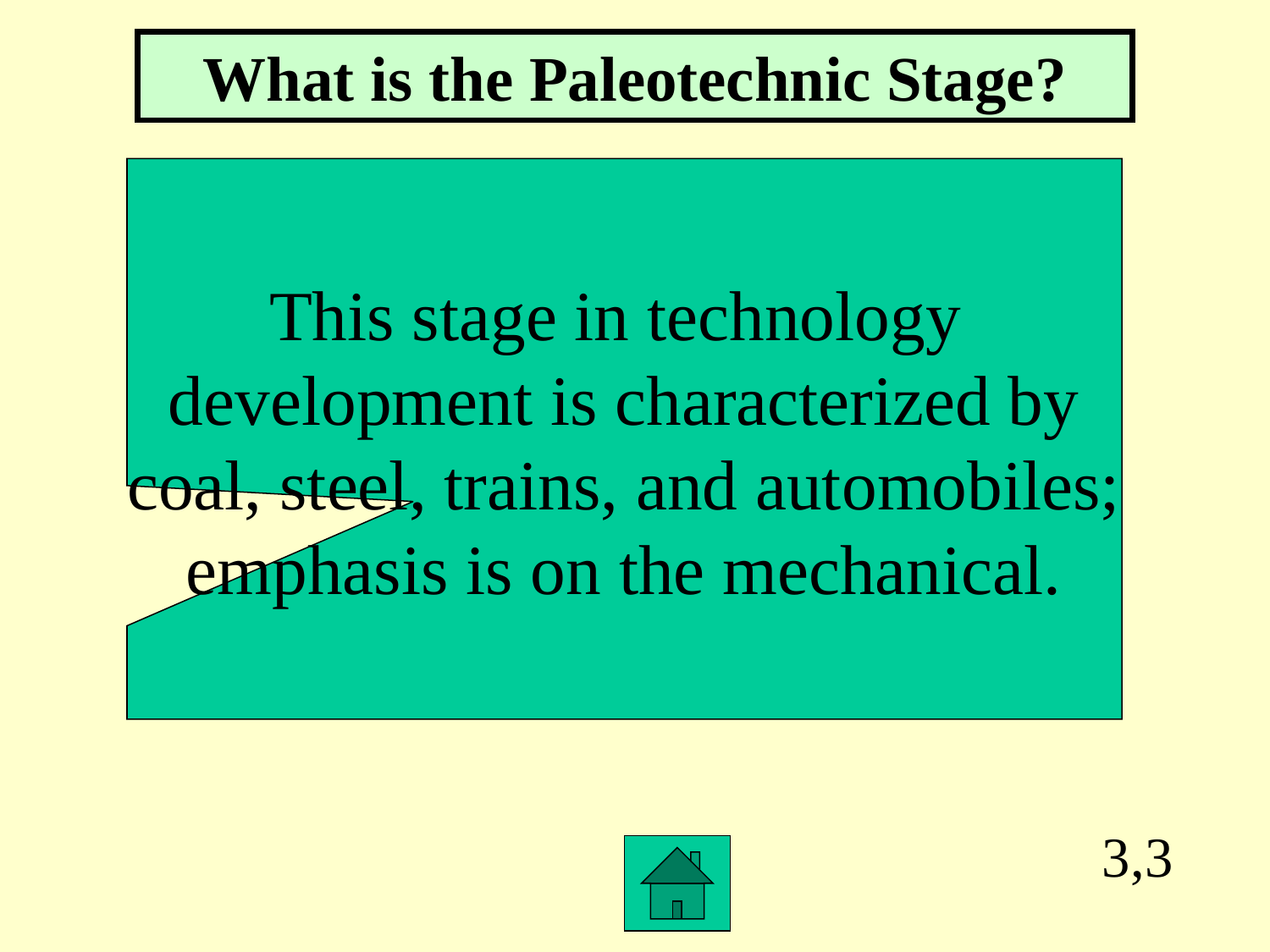

What is the Paleotechnic Stage?
This stage in technology
development is characterized by
coal, steel, trains, and automobiles;
emphasis is on the mechanical.
3,3